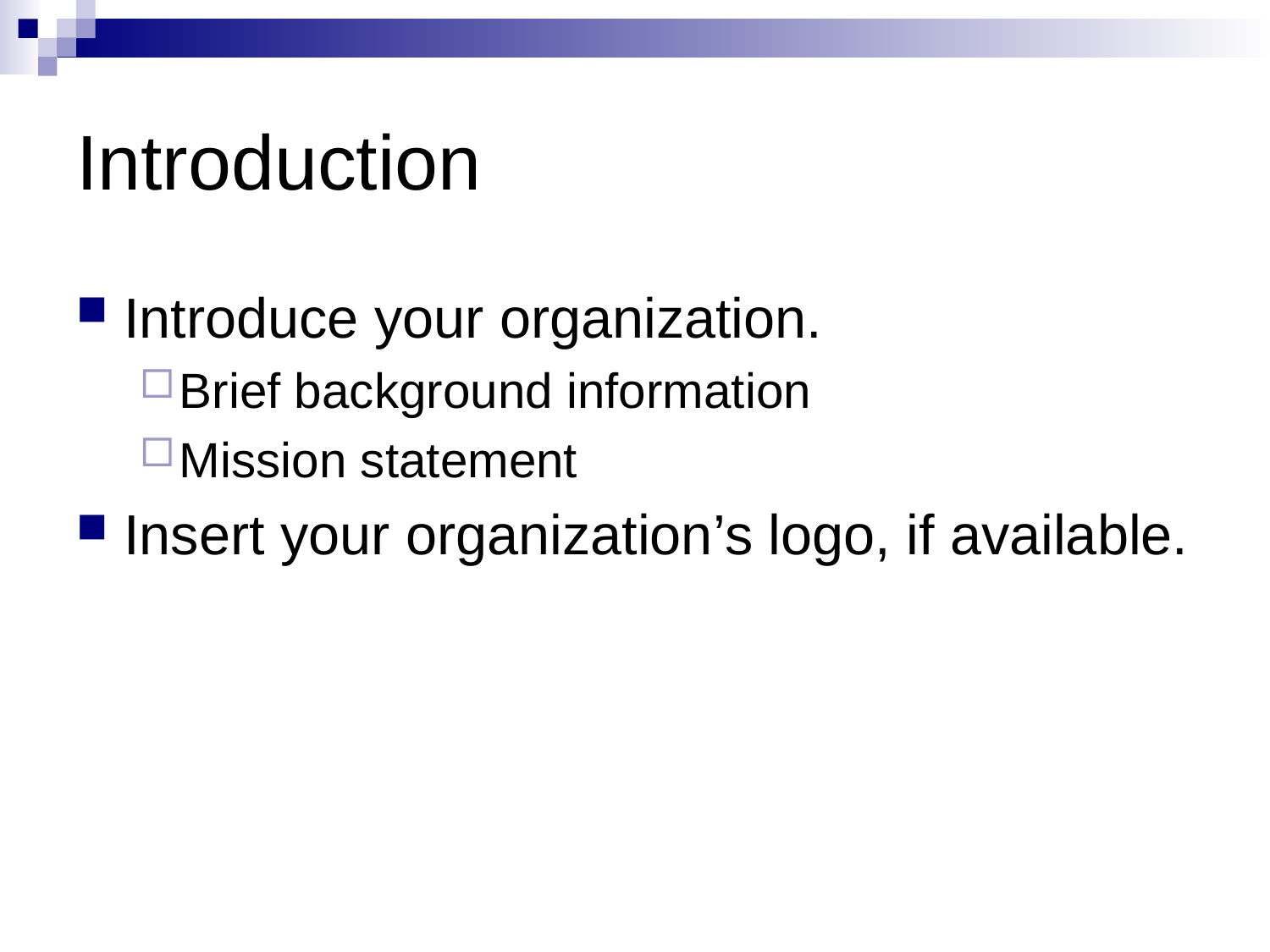

# Introduction
Introduce your organization.
Brief background information
Mission statement
Insert your organization’s logo, if available.